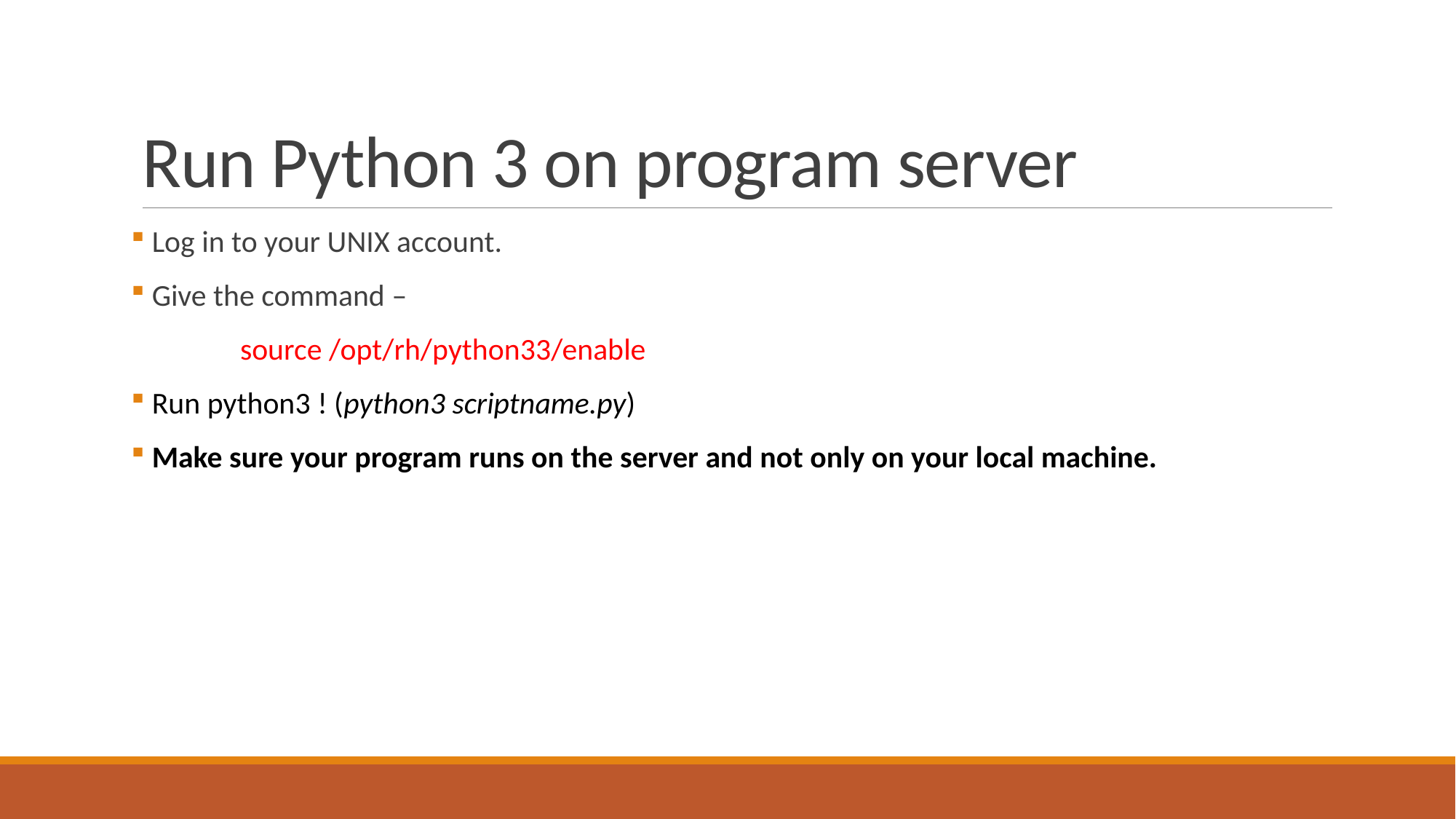

# Run Python 3 on program server
 Log in to your UNIX account.
 Give the command –
	source /opt/rh/python33/enable
 Run python3 ! (python3 scriptname.py)
 Make sure your program runs on the server and not only on your local machine.